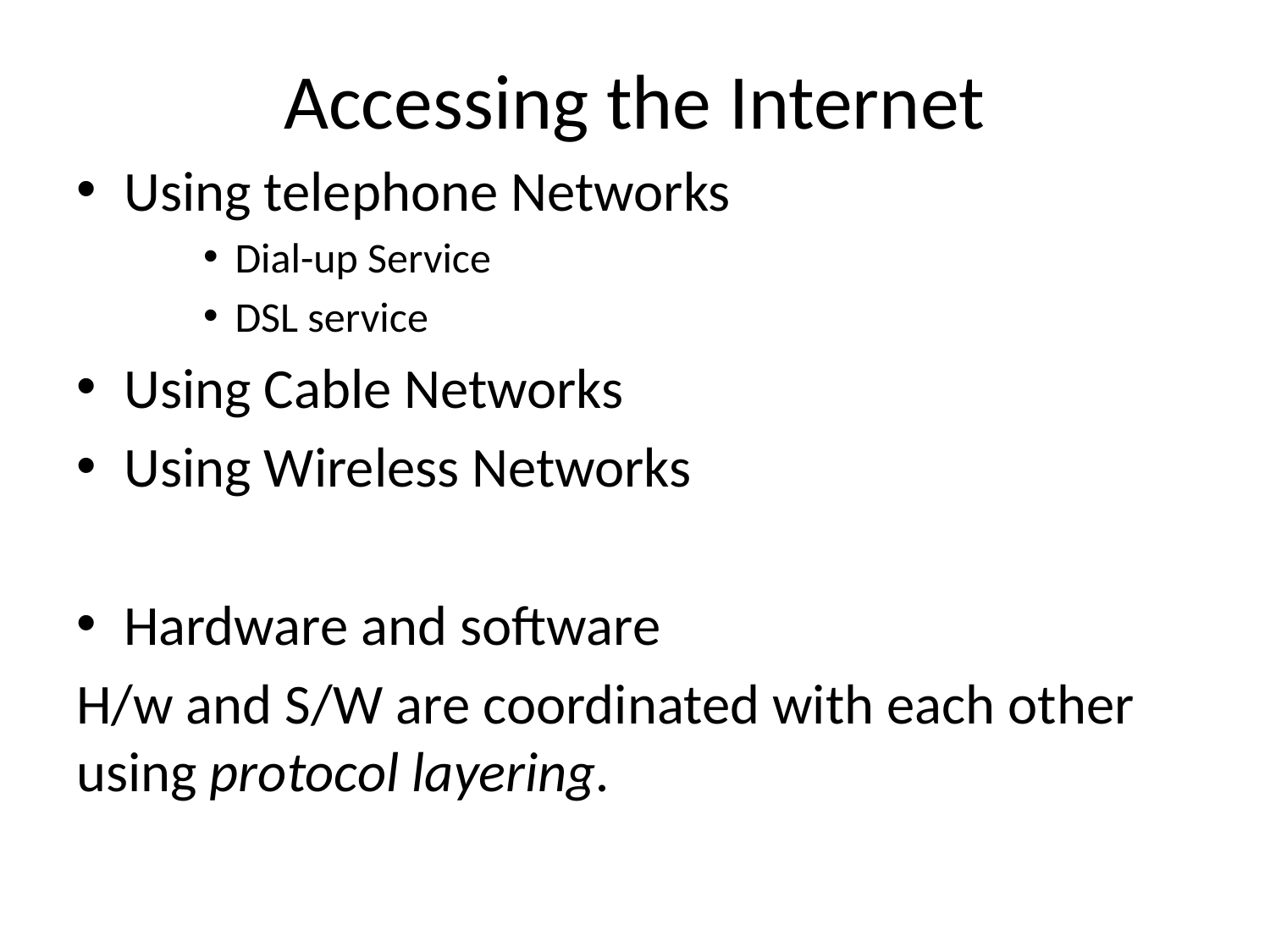

# Accessing the Internet
Using telephone Networks
Dial-up Service
DSL service
Using Cable Networks
Using Wireless Networks

Hardware and software
H/w and S/W are coordinated with each other using protocol layering.